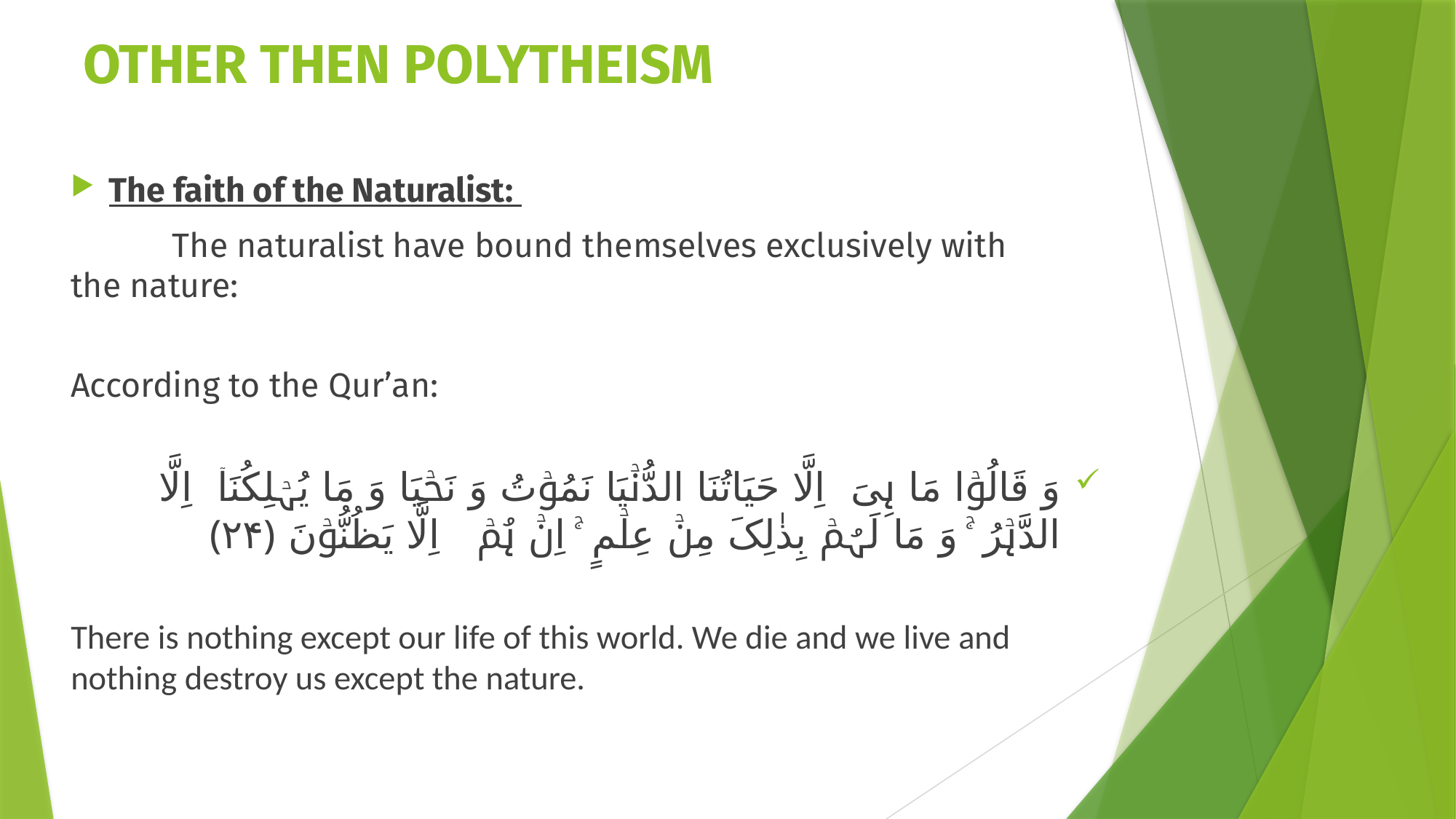

# OTHER THEN POLYTHEISM
The faith of the Naturalist:
	The naturalist have bound themselves exclusively with 	the nature:

According to the Qur’an:

وَ قَالُوۡا مَا ہِیَ  اِلَّا حَیَاتُنَا الدُّنۡیَا نَمُوۡتُ وَ نَحۡیَا وَ مَا یُہۡلِکُنَاۤ  اِلَّا الدَّہۡرُ ۚ وَ مَا لَہُمۡ بِذٰلِکَ مِنۡ عِلۡمٍ ۚ اِنۡ ہُمۡ   اِلَّا یَظُنُّوۡنَ ﴿۲۴﴾

There is nothing except our life of this world. We die and we live and nothing destroy us except the nature.